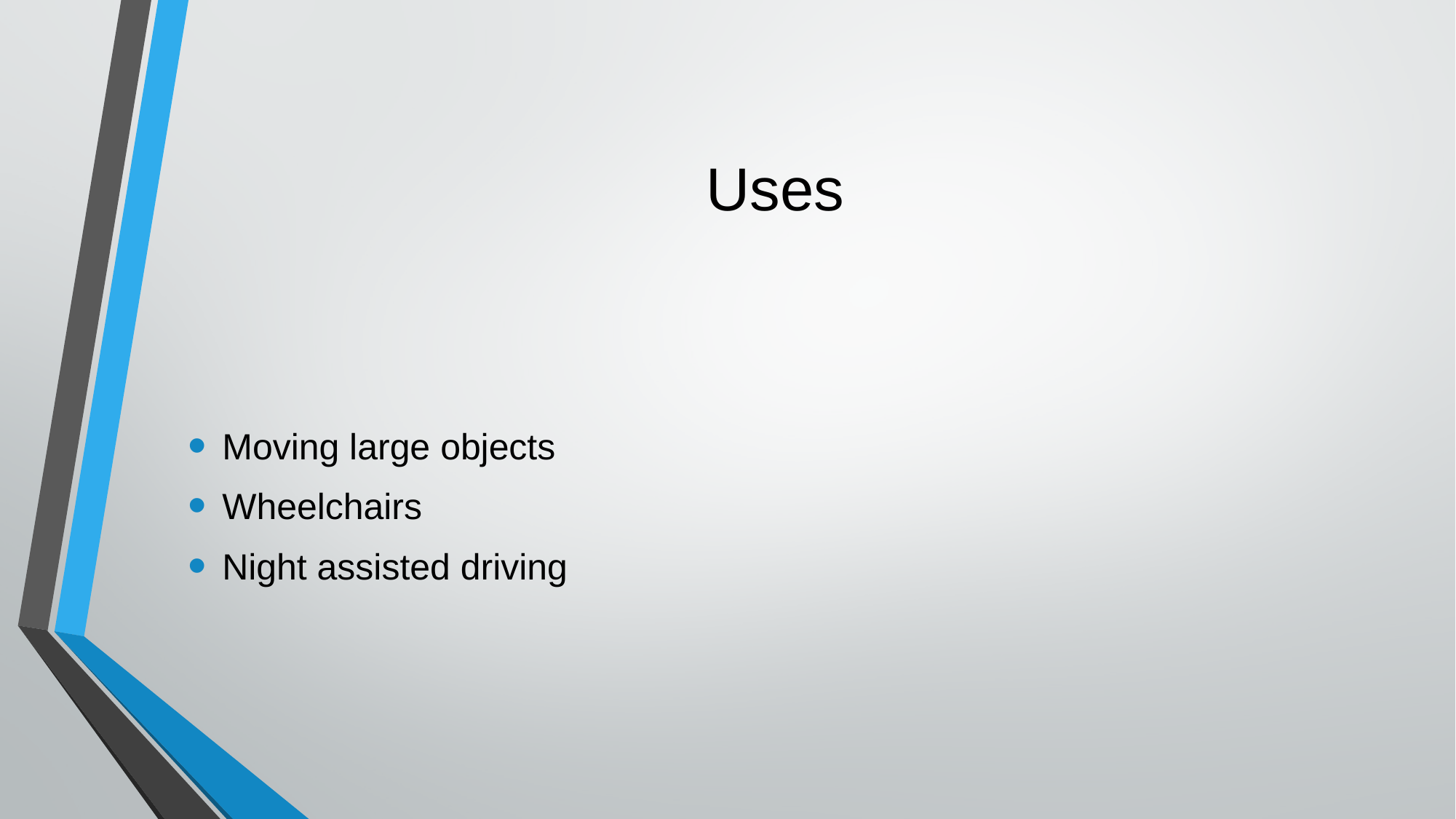

# Uses
Moving large objects
Wheelchairs
Night assisted driving